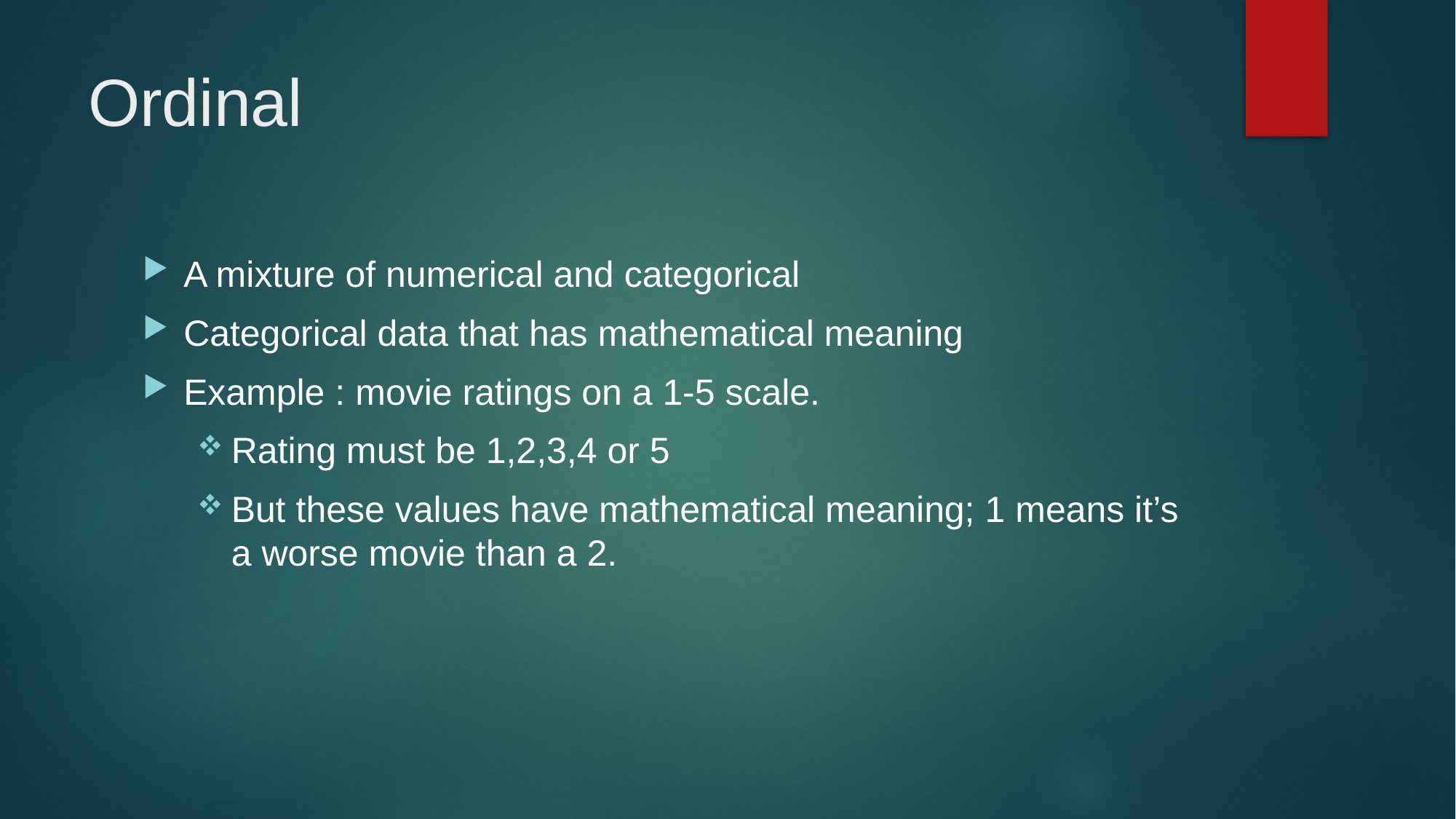

# Ordinal
A mixture of numerical and categorical
Categorical data that has mathematical meaning
Example : movie ratings on a 1-5 scale.
Rating must be 1,2,3,4 or 5
But these values have mathematical meaning; 1 means it’s a worse movie than a 2.